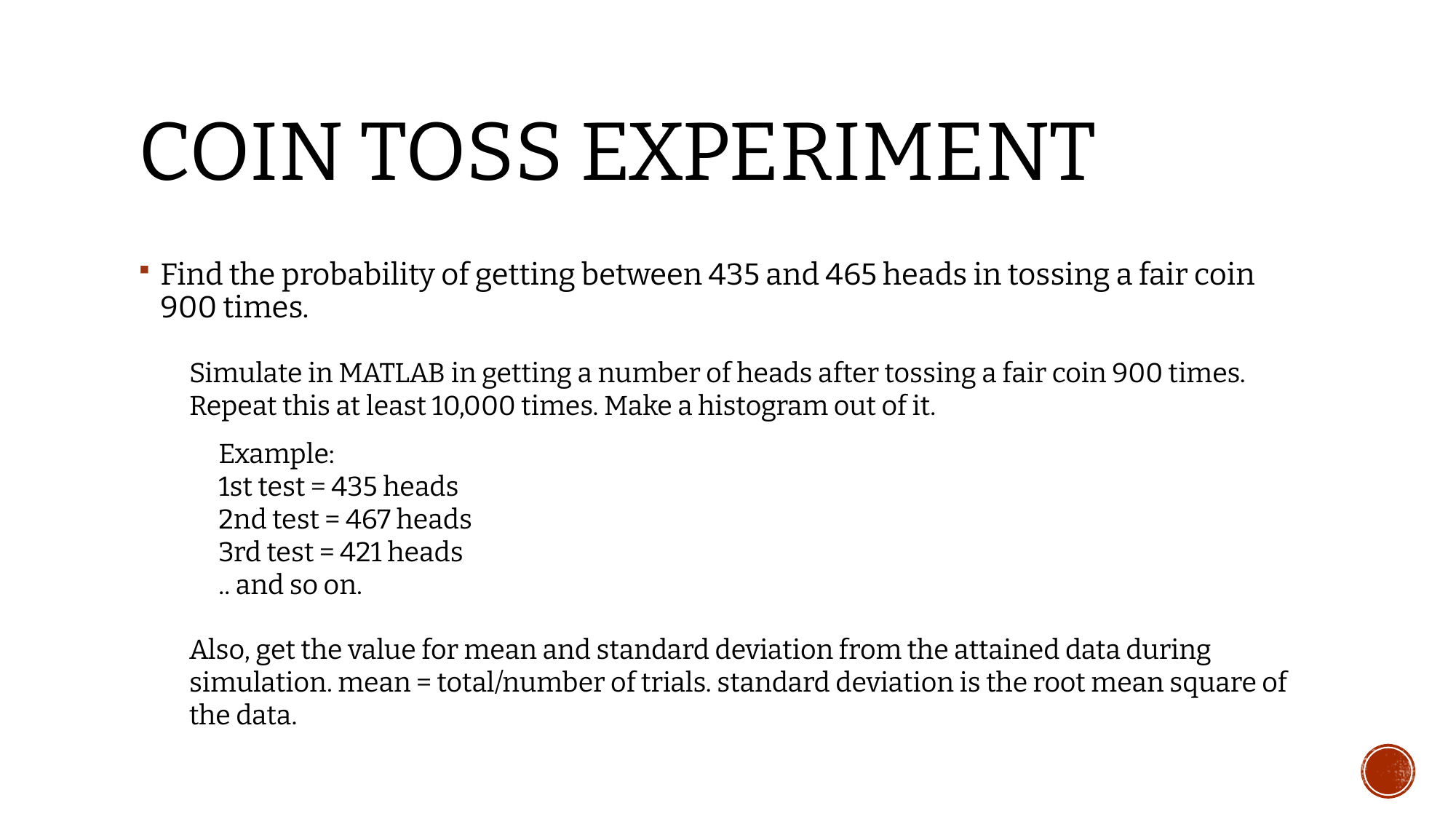

# Coin Toss Experiment
Find the probability of getting between 435 and 465 heads in tossing a fair coin 900 times.

Simulate in MATLAB in getting a number of heads after tossing a fair coin 900 times. Repeat this at least 10,000 times. Make a histogram out of it.
Example:
1st test = 435 heads
2nd test = 467 heads
3rd test = 421 heads
.. and so on.
Also, get the value for mean and standard deviation from the attained data during simulation. mean = total/number of trials. standard deviation is the root mean square of the data.